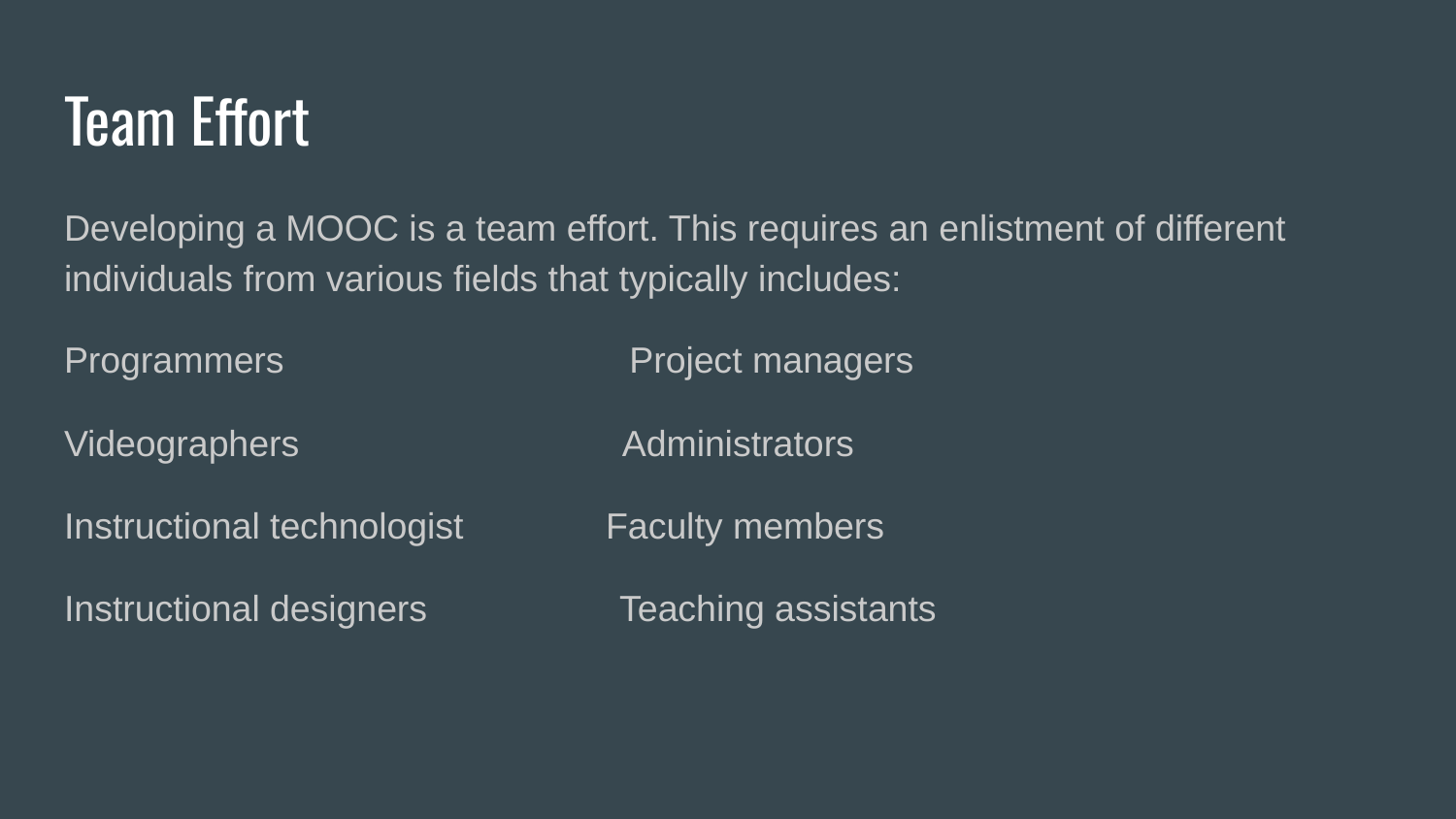

# Team Effort
Developing a MOOC is a team effort. This requires an enlistment of different individuals from various fields that typically includes:
Programmers                                  Project managers
Videographers                                Administrators
Instructional technologist              Faculty members
Instructional designers                   Teaching assistants